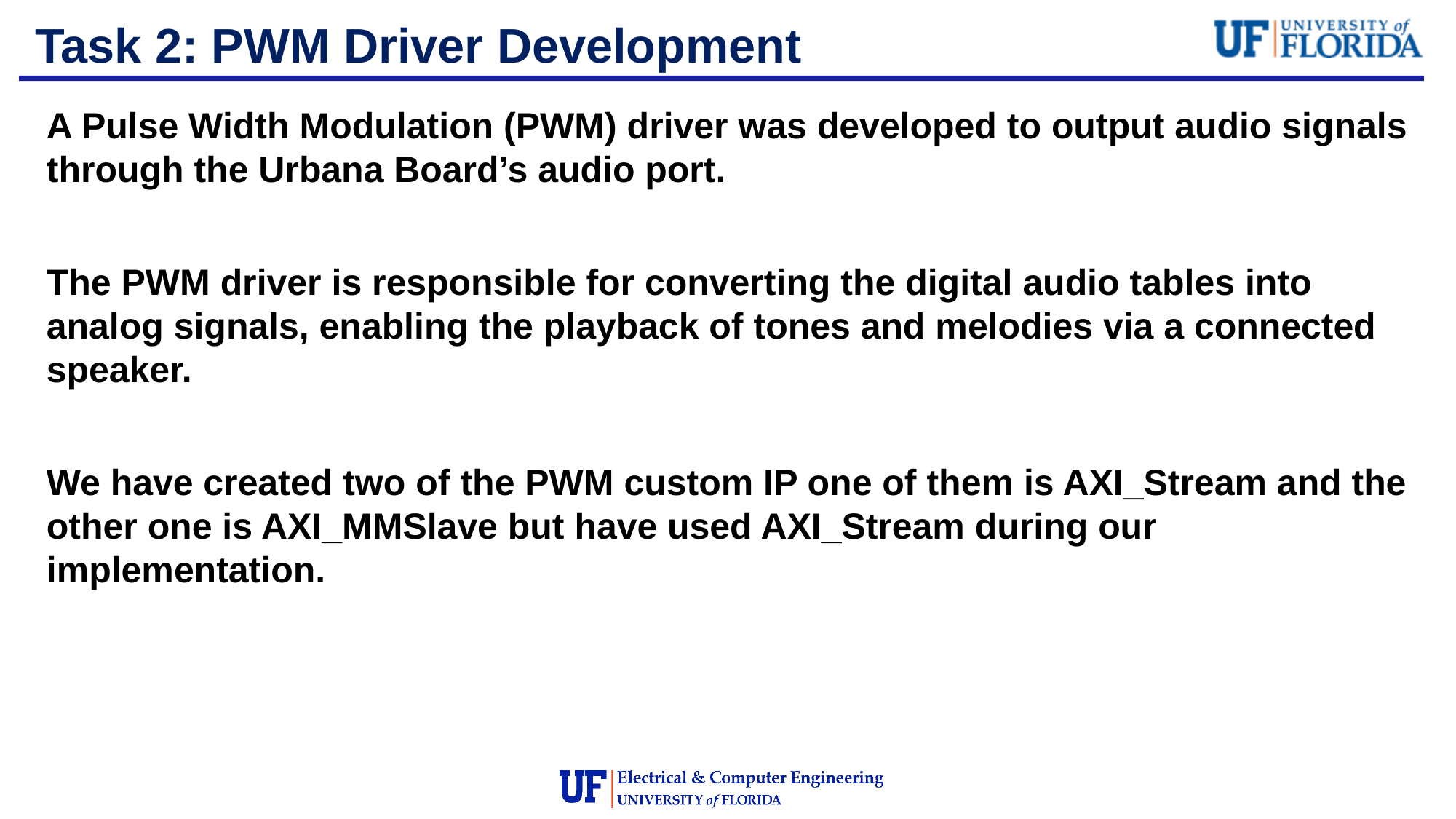

# Task 2: PWM Driver Development
A Pulse Width Modulation (PWM) driver was developed to output audio signals through the Urbana Board’s audio port.

The PWM driver is responsible for converting the digital audio tables into analog signals, enabling the playback of tones and melodies via a connected speaker.

We have created two of the PWM custom IP one of them is AXI_Stream and the other one is AXI_MMSlave but have used AXI_Stream during our implementation.